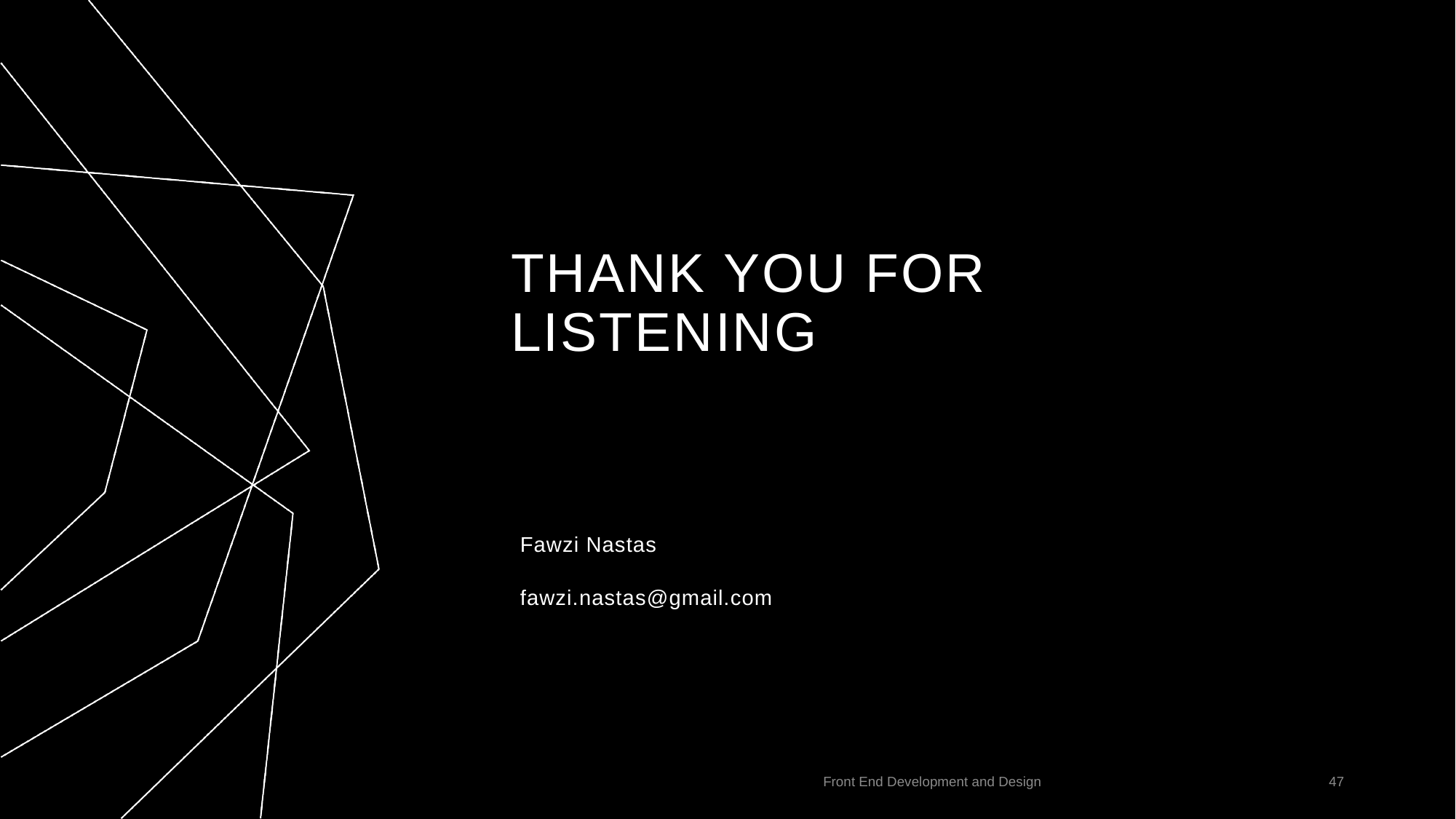

# THANK YOU for listening
Fawzi Nastas
fawzi.nastas@gmail.com
Front End Development and Design
47